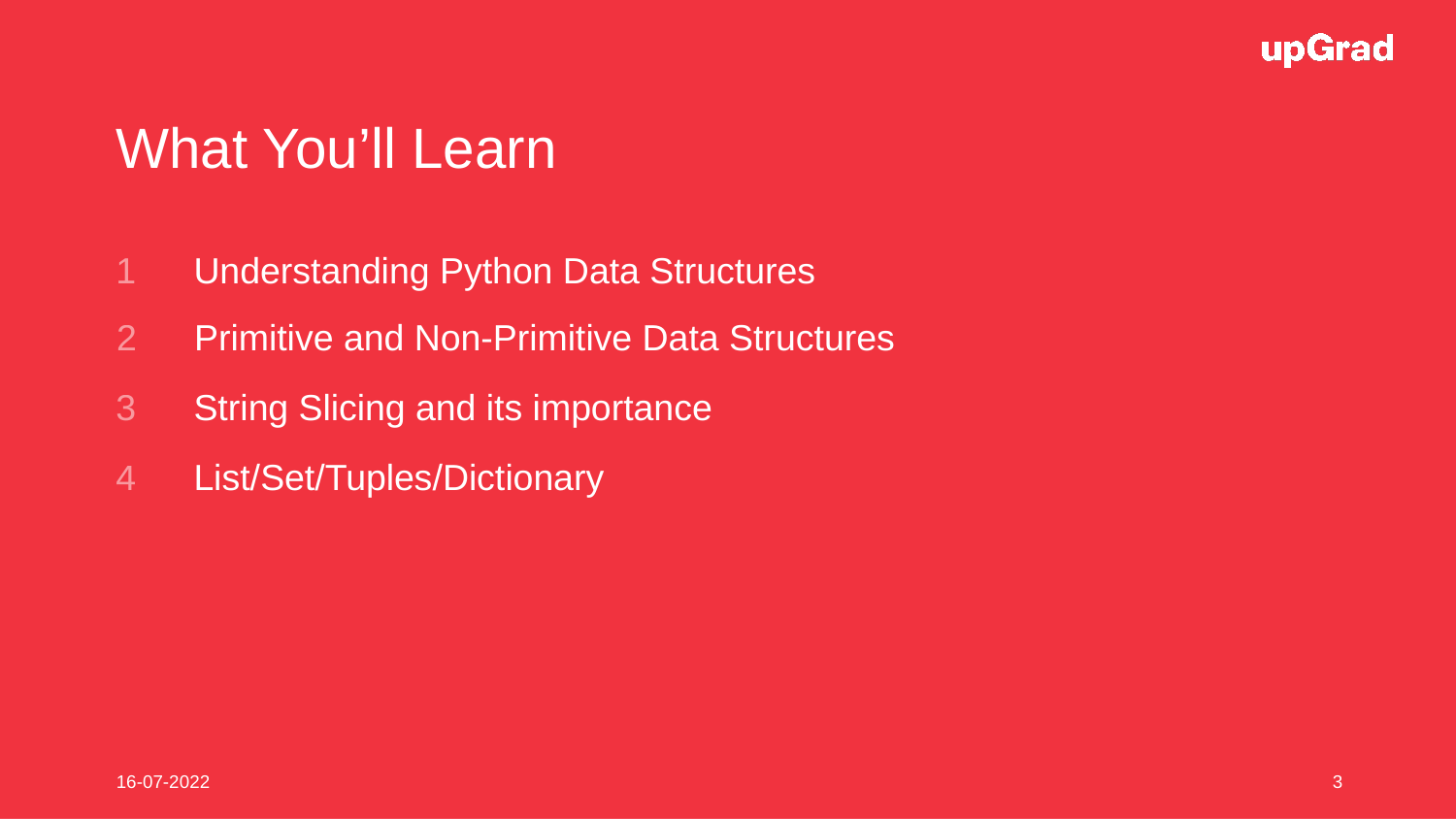

What You’ll Learn
1
Understanding Python Data Structures
2
Primitive and Non-Primitive Data Structures
3
String Slicing and its importance
4
List/Set/Tuples/Dictionary
16-07-2022
3